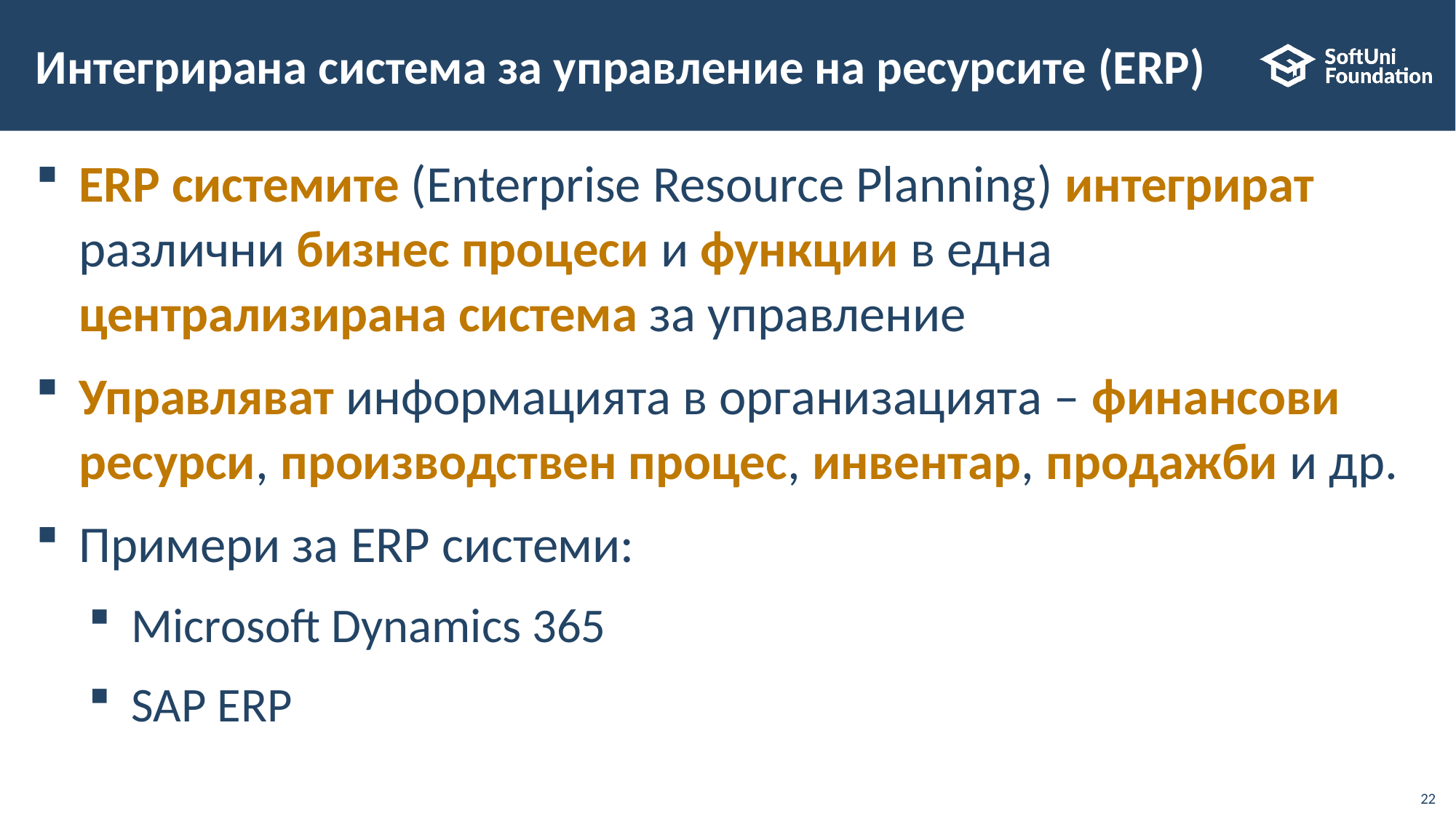

# Интегрирана система за управление на ресурсите (ERP)
ЕRP системите (Enterprise Resource Planning) интегрират различни бизнес процеси и функции в една централизирана система за управление
Управляват информацията в организацията – финансови ресурси, производствен процес, инвентар, продажби и др.
Примери за ERP системи:
Microsoft Dynamics 365
SAP ERP

22